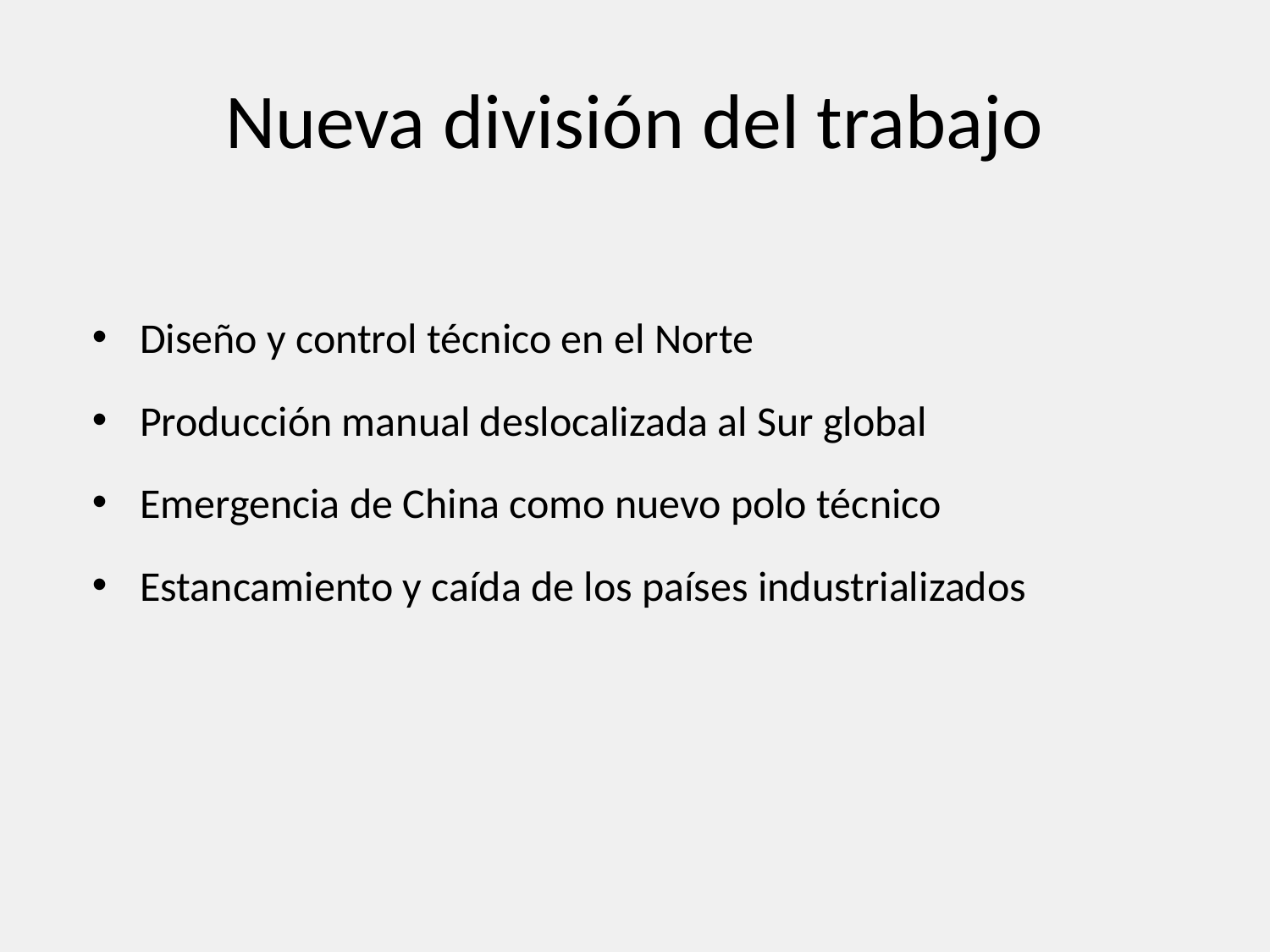

# Nueva división del trabajo

Diseño y control técnico en el Norte
Producción manual deslocalizada al Sur global
Emergencia de China como nuevo polo técnico
Estancamiento y caída de los países industrializados